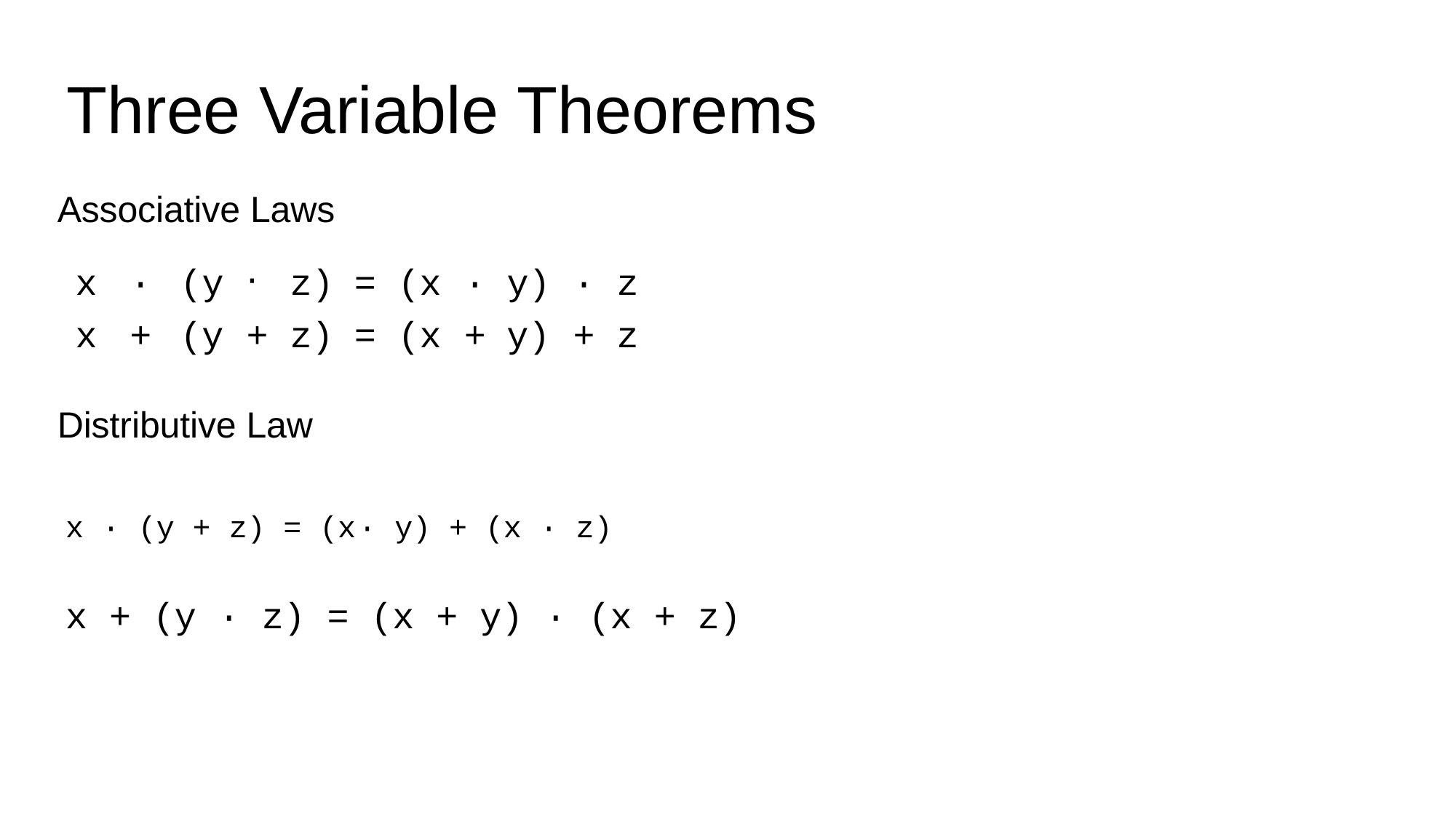

# Three Variable Theorems
Associative Laws
| x | · | (y | z) | = | (x | · | y) | · | z |
| --- | --- | --- | --- | --- | --- | --- | --- | --- | --- |
| x | + | (y | + z) | = | (x | + | y) | + | z |
Distributive Law
· y) + (x · z)
x · (y + z) = (x
x + (y · z) = (x + y) · (x + z)